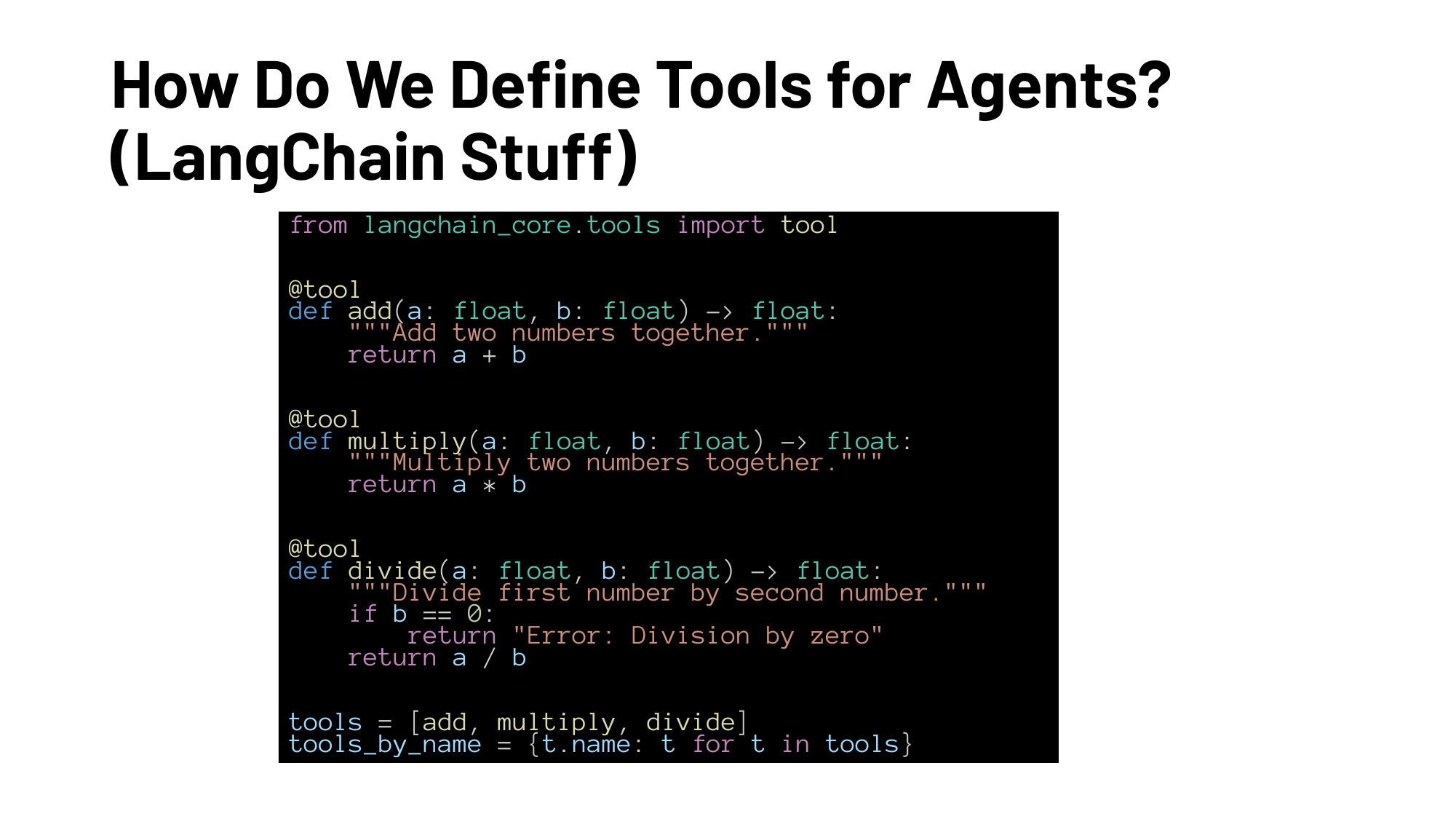

# How Do We Define Tools for Agents? (LangChain Stuff)
from langchain_core.tools import tool

@tool
def add(a: float, b: float) -> float:
    """Add two numbers together."""
    return a + b

@tool
def multiply(a: float, b: float) -> float:
    """Multiply two numbers together."""
    return a * b

@tool
def divide(a: float, b: float) -> float:
    """Divide first number by second number."""
    if b == 0:
        return "Error: Division by zero"
    return a / b

tools = [add, multiply, divide]
tools_by_name = {t.name: t for t in tools}